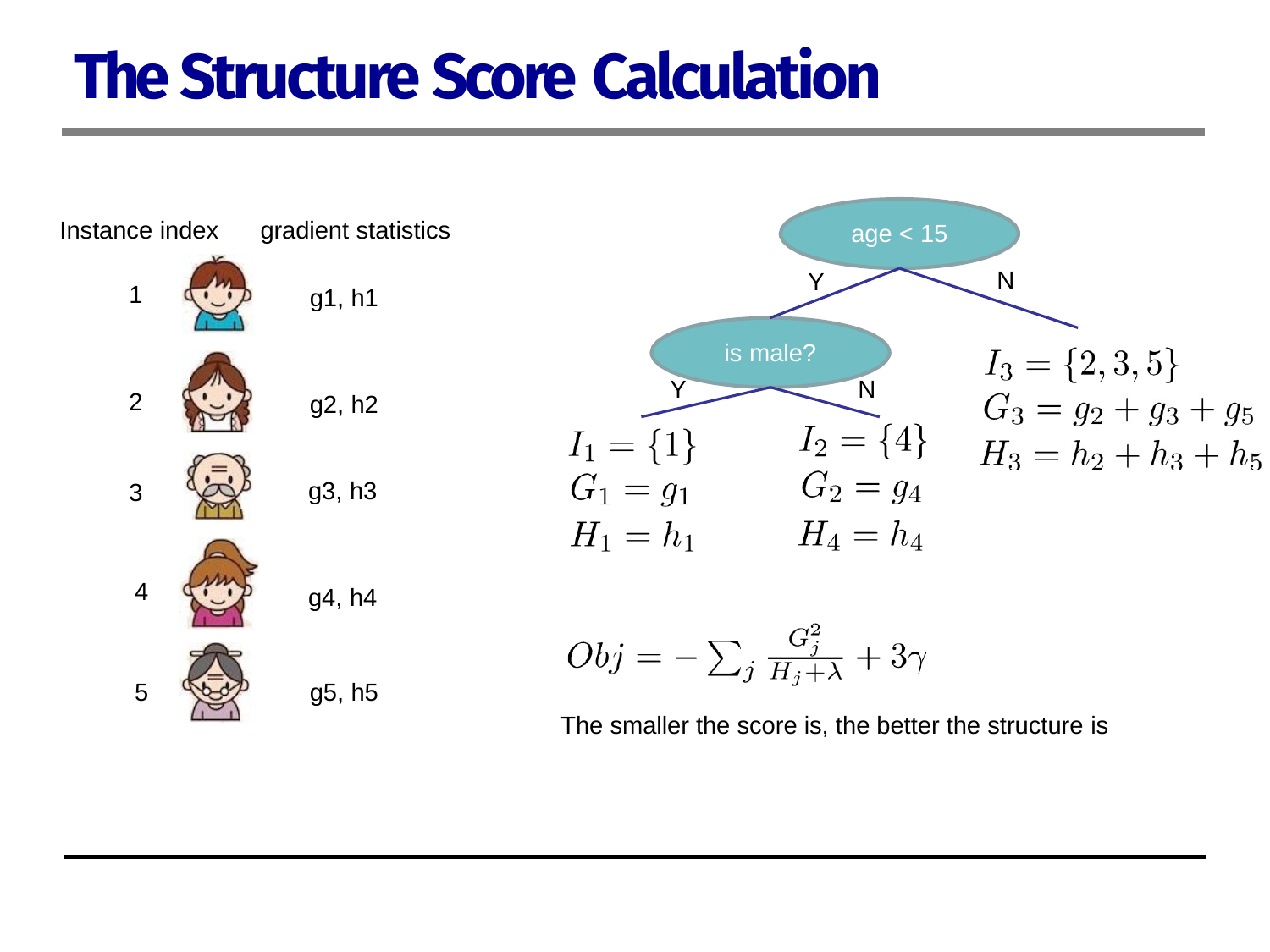

# The Structure Score Calculation

Instance index
gradient statistics
age < 15

N
Y

1
g1, h1

is male?

N
Y
2

g2, h2

g3, h3

3

4
g4, h4

5
g5, h5
The smaller the score is, the better the structure is